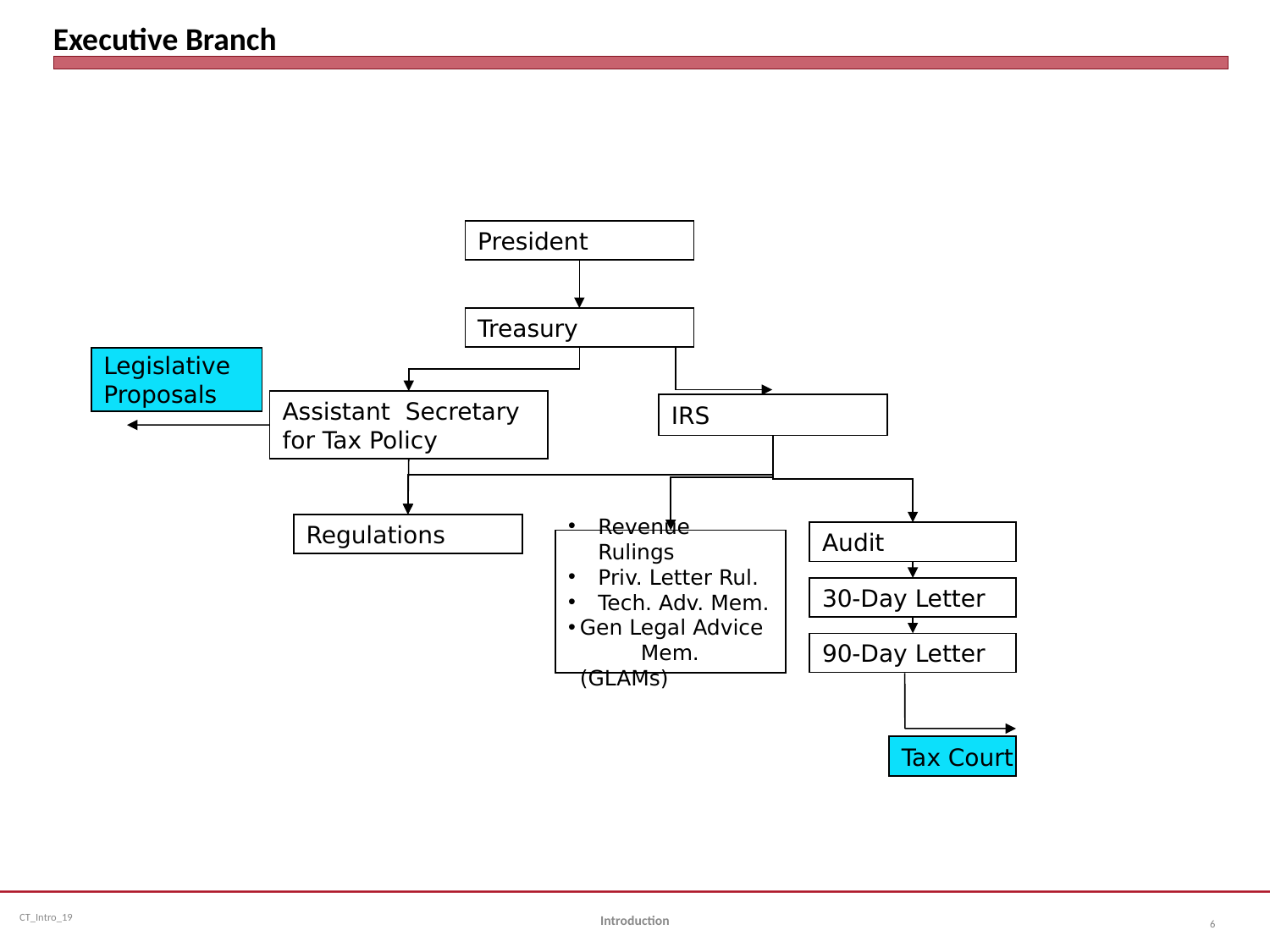

# Executive Branch
President

Treasury
Legislative
Proposals
Assistant  Secretary for Tax Policy
IRS

Regulations
Audit
Revenue Rulings
Priv. Letter Rul.
Tech. Adv. Mem.
Gen Legal Advice           Mem. (GLAMs)
30-Day Letter
90-Day Letter

Tax Court
Introduction
6